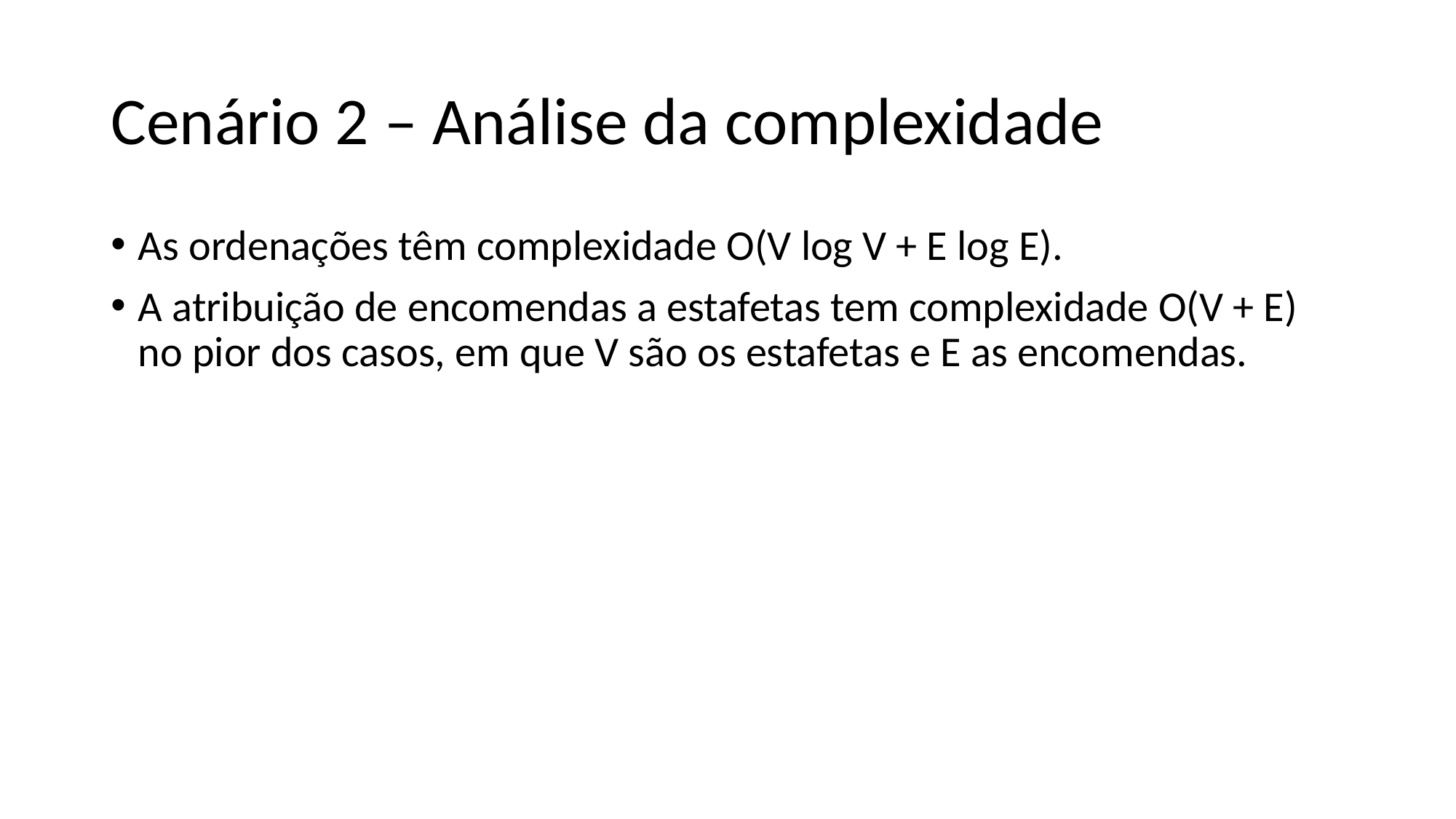

# Cenário 2 – Análise da complexidade
As ordenações têm complexidade O(V log V + E log E).
A atribuição de encomendas a estafetas tem complexidade O(V + E) no pior dos casos, em que V são os estafetas e E as encomendas.